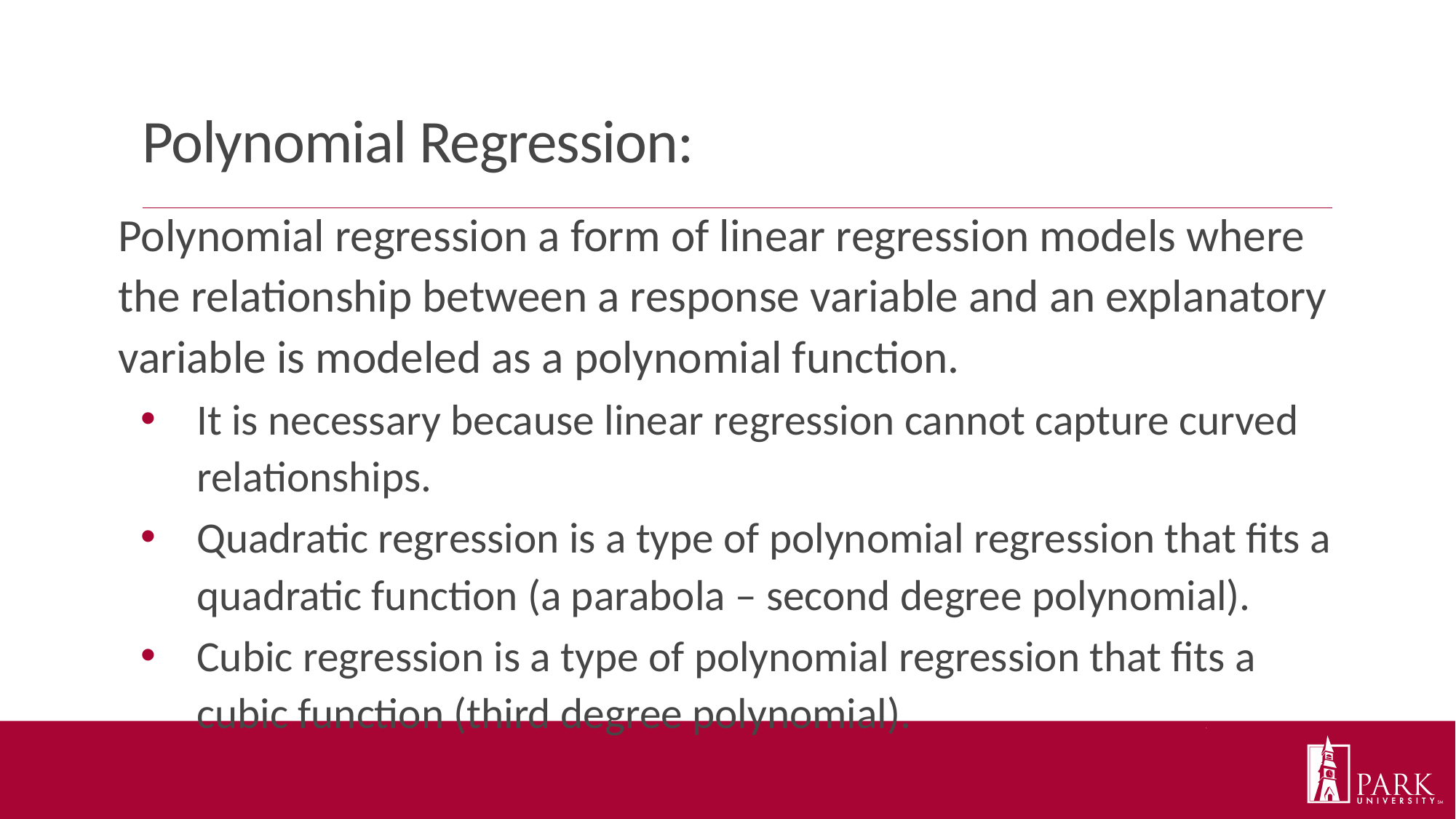

# Polynomial Regression:
Polynomial regression a form of linear regression models where the relationship between a response variable and an explanatory variable is modeled as a polynomial function.
It is necessary because linear regression cannot capture curved relationships.
Quadratic regression is a type of polynomial regression that fits a quadratic function (a parabola – second degree polynomial).
Cubic regression is a type of polynomial regression that fits a cubic function (third degree polynomial).